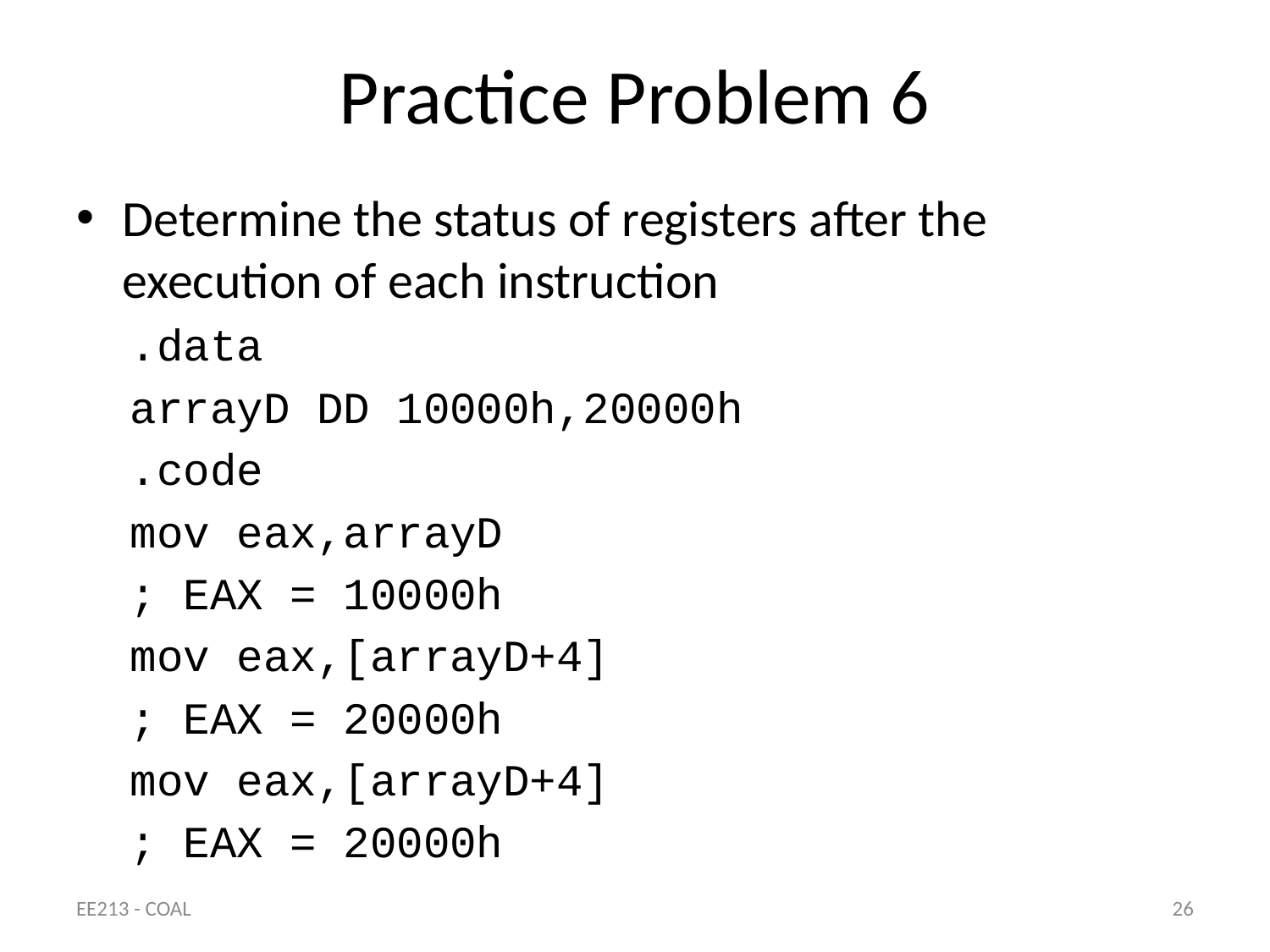

# Practice Problem 6
Determine the status of registers after the execution of each instruction
.data
	arrayD DD 10000h,20000h
.code
	mov eax,arrayD
		; EAX = 10000h
	mov eax,[arrayD+4]
		; EAX = 20000h
	mov eax,[arrayD+4]
		; EAX = 20000h
EE213 - COAL
26